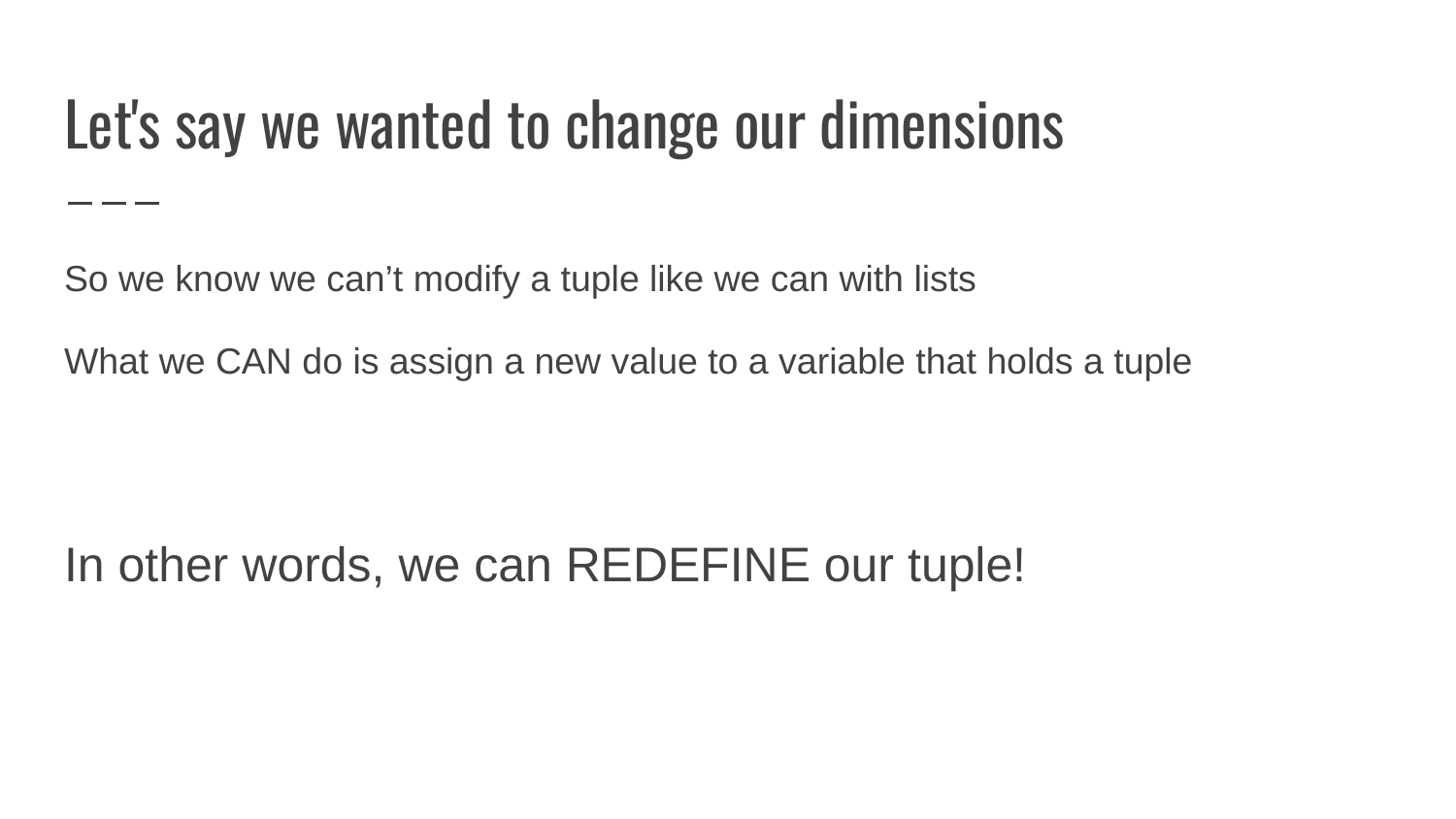

# Let's say we wanted to change our dimensions
So we know we can’t modify a tuple like we can with lists
What we CAN do is assign a new value to a variable that holds a tuple
In other words, we can REDEFINE our tuple!